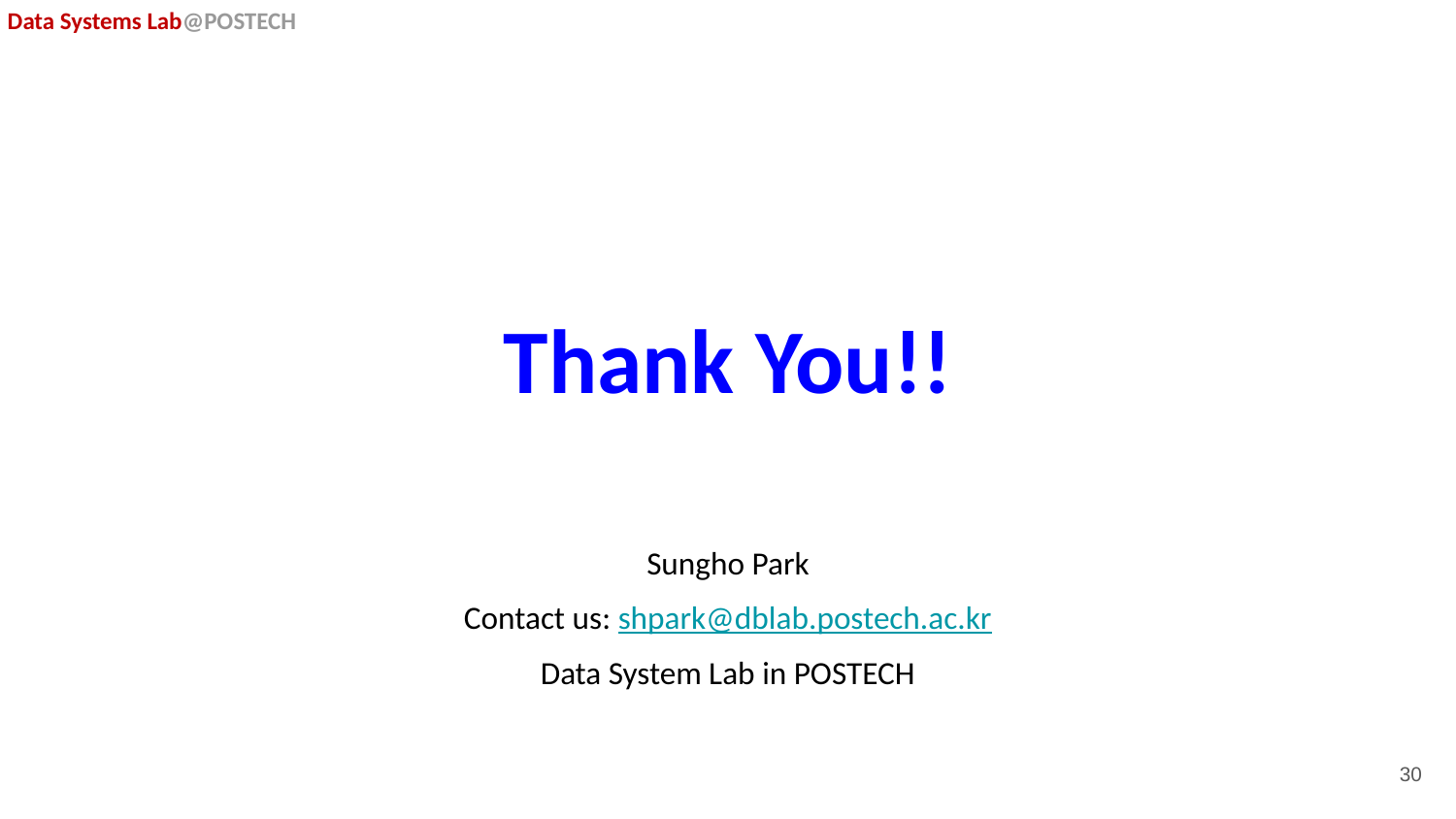

Thank You!!
Sungho Park
Contact us: shpark@dblab.postech.ac.kr
Data System Lab in POSTECH

30